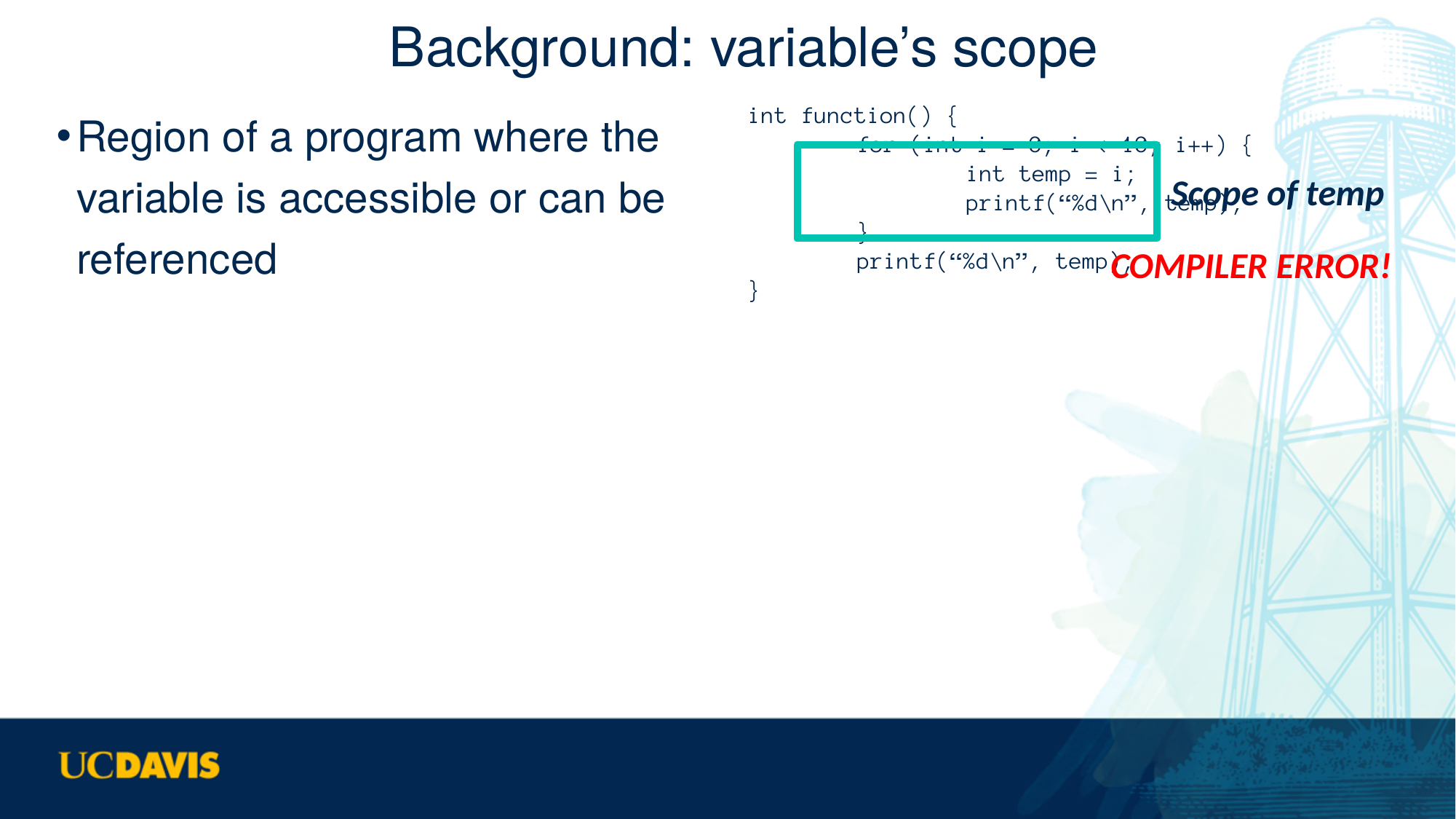

# Background: variable’s scope
Region of a program where the variable is accessible or can be referenced
int function() {
	for (int i = 0; i < 10; i++) {
		int temp = i;
		printf(“%d\n”, temp);
	}
	printf(“%d\n”, temp);
}

Scope of temp
COMPILER ERROR!